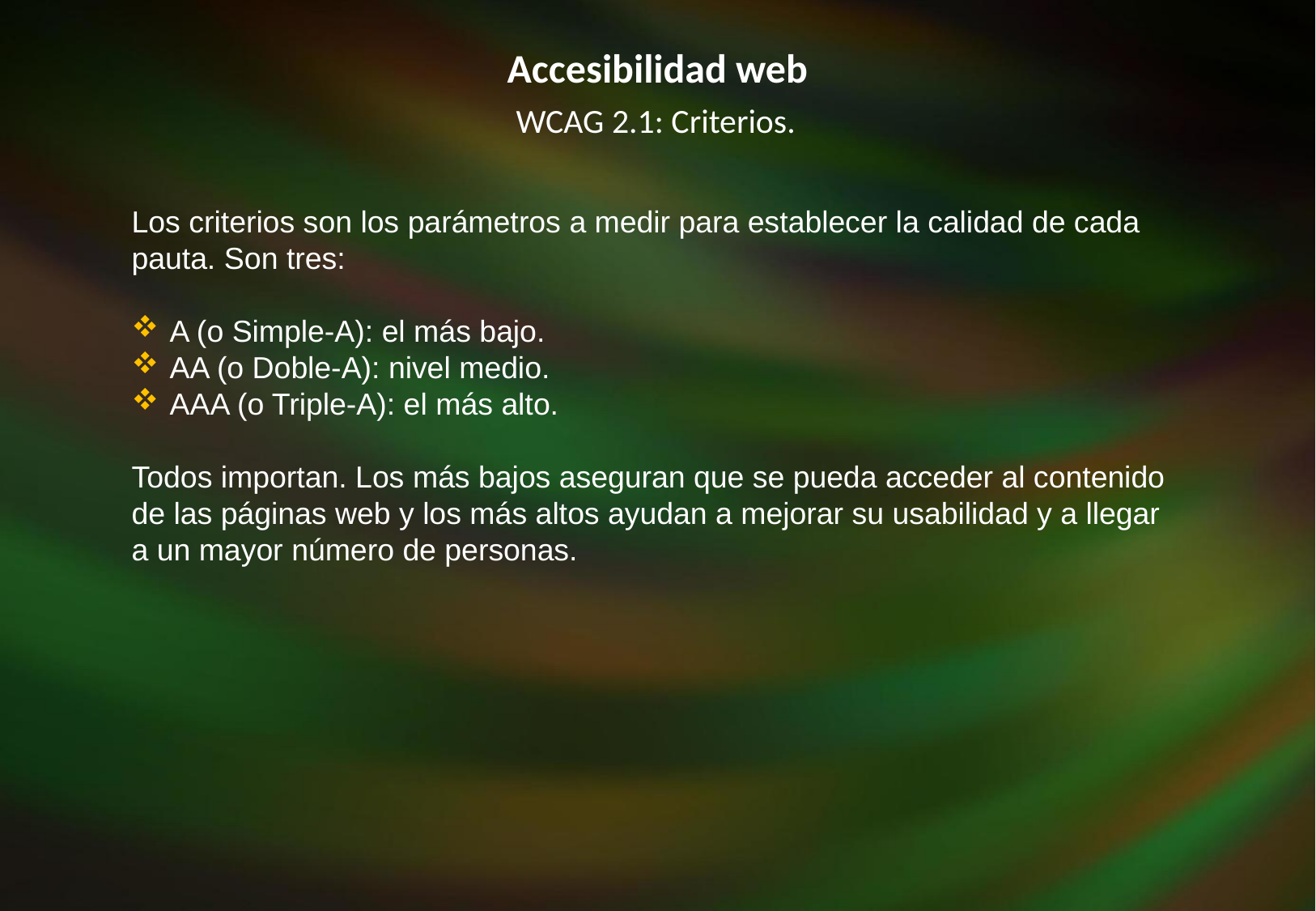

Accesibilidad web
WCAG 2.1: Criterios.
Los criterios son los parámetros a medir para establecer la calidad de cada pauta. Son tres:

A (o Simple-A): el más bajo.
AA (o Doble-A): nivel medio.
AAA (o Triple-A): el más alto.

Todos importan. Los más bajos aseguran que se pueda acceder al contenido de las páginas web y los más altos ayudan a mejorar su usabilidad y a llegar a un mayor número de personas.